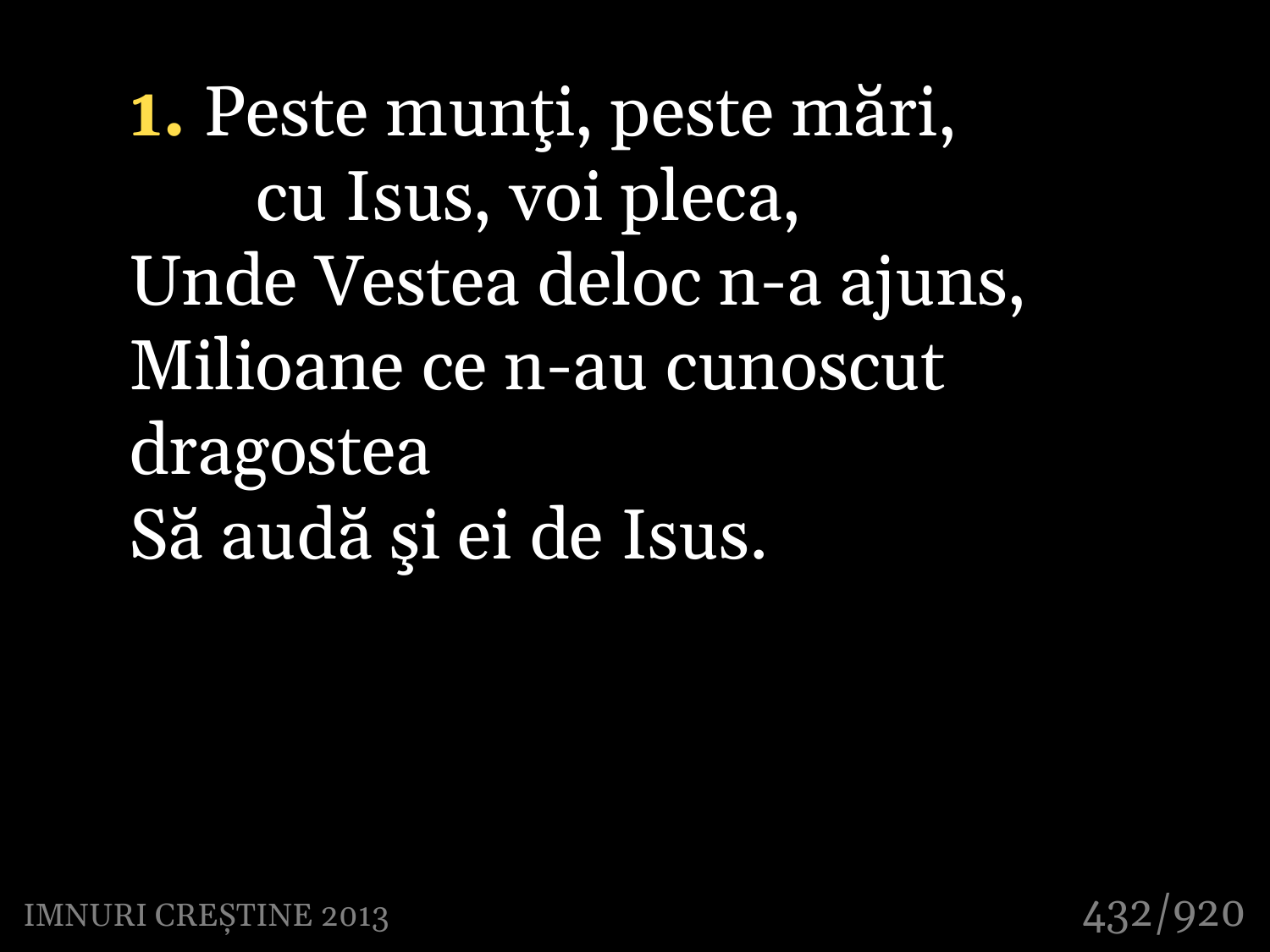

1. Peste munţi, peste mări,
	cu Isus, voi pleca,
Unde Vestea deloc n-a ajuns,
Milioane ce n-au cunoscut 	dragostea
Să audă şi ei de Isus.
432/920
IMNURI CREȘTINE 2013